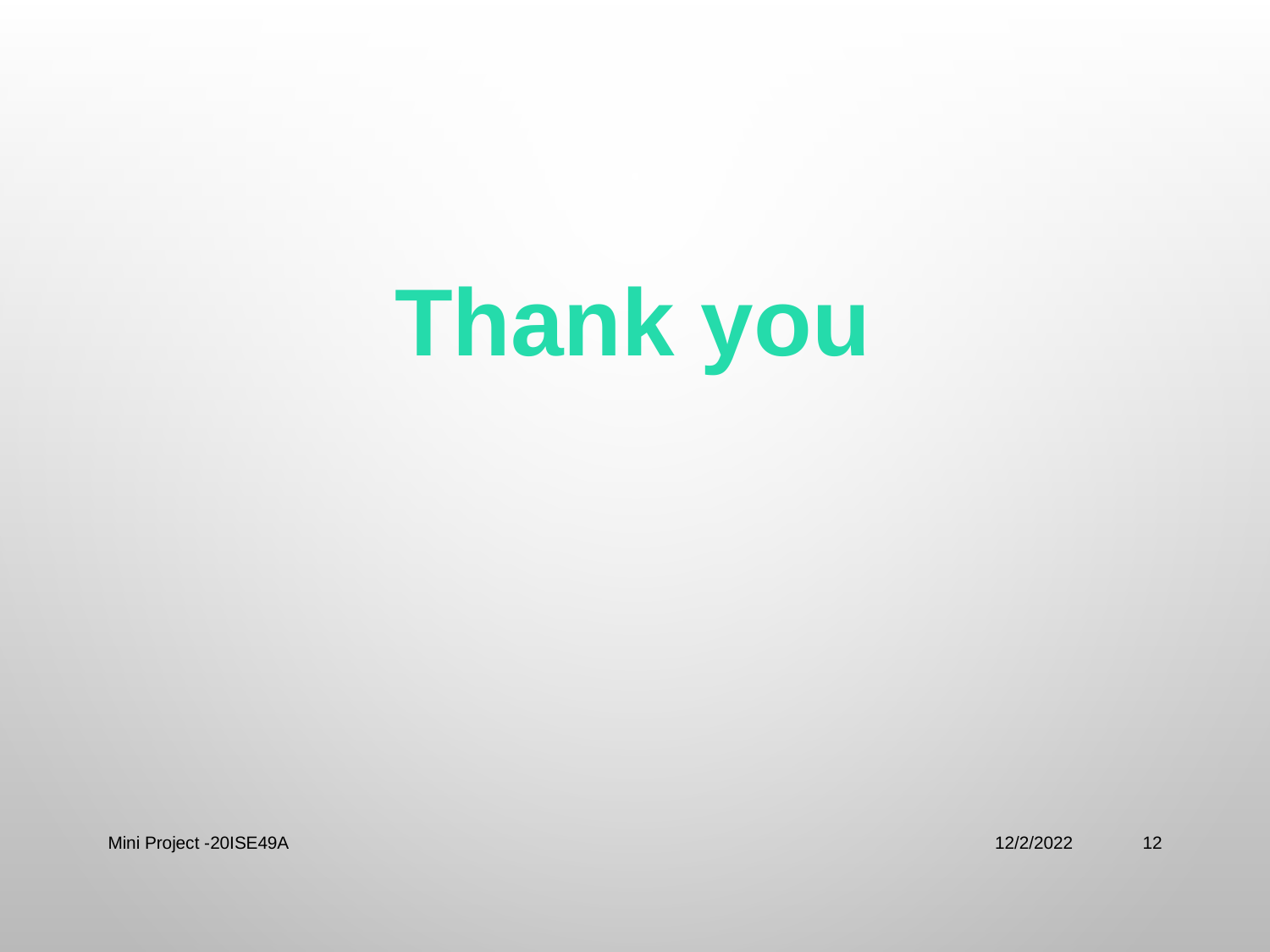

Thank you
Mini Project -20ISE49A
12/2/2022
12